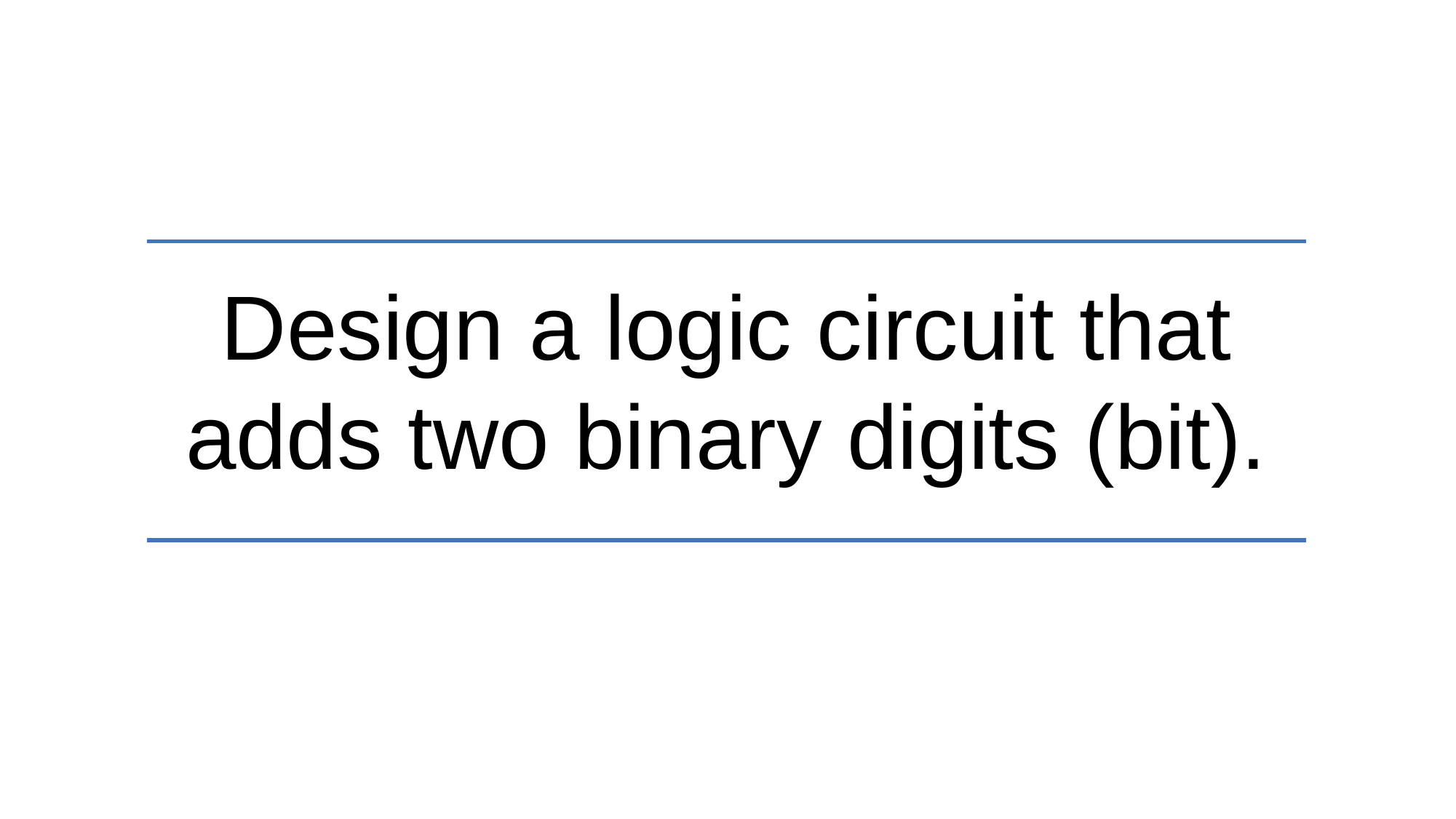

Design a logic circuit that adds two binary digits (bit).